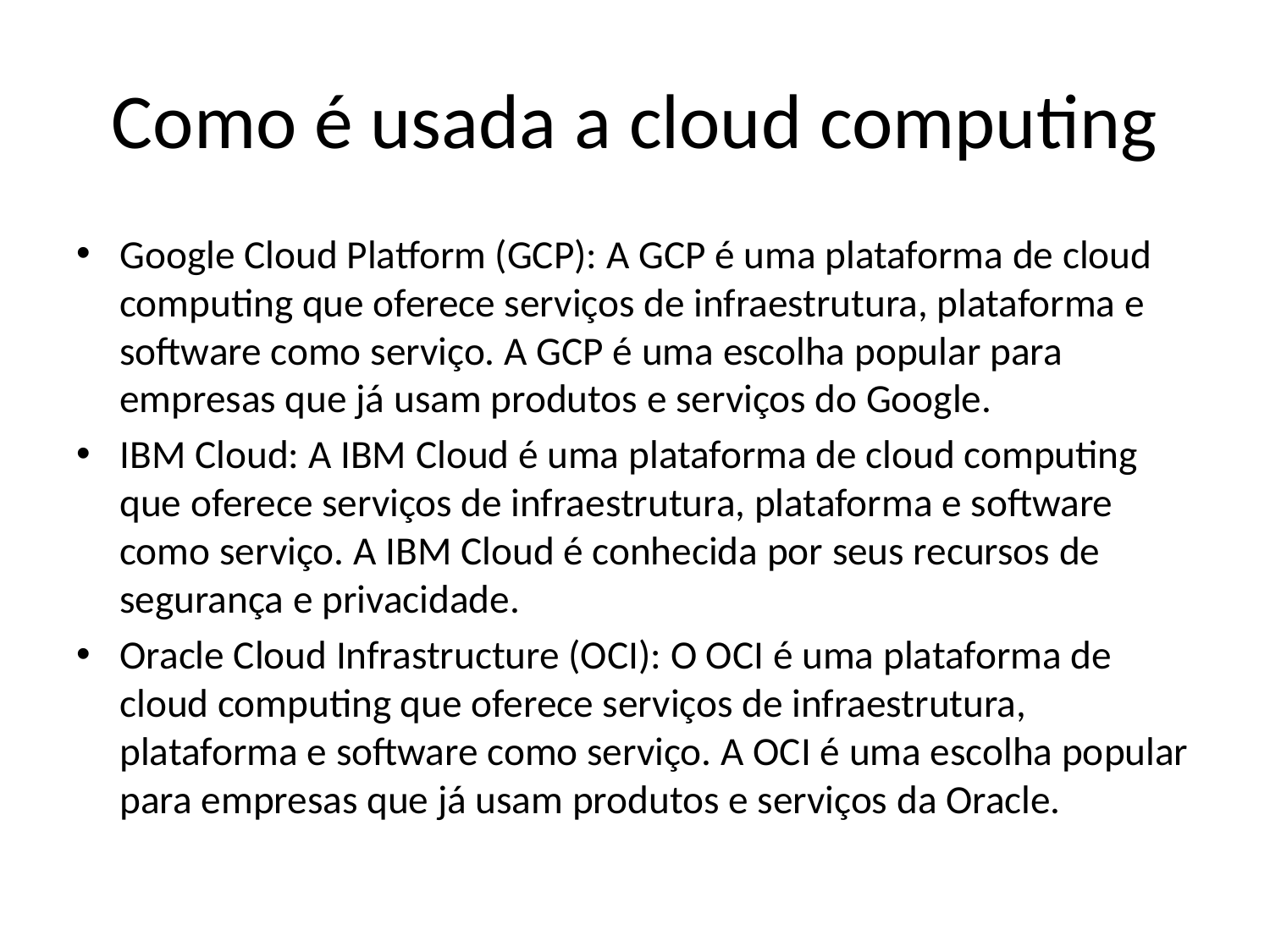

# Como é usada a cloud computing
Google Cloud Platform (GCP): A GCP é uma plataforma de cloud computing que oferece serviços de infraestrutura, plataforma e software como serviço. A GCP é uma escolha popular para empresas que já usam produtos e serviços do Google.
IBM Cloud: A IBM Cloud é uma plataforma de cloud computing que oferece serviços de infraestrutura, plataforma e software como serviço. A IBM Cloud é conhecida por seus recursos de segurança e privacidade.
Oracle Cloud Infrastructure (OCI): O OCI é uma plataforma de cloud computing que oferece serviços de infraestrutura, plataforma e software como serviço. A OCI é uma escolha popular para empresas que já usam produtos e serviços da Oracle.